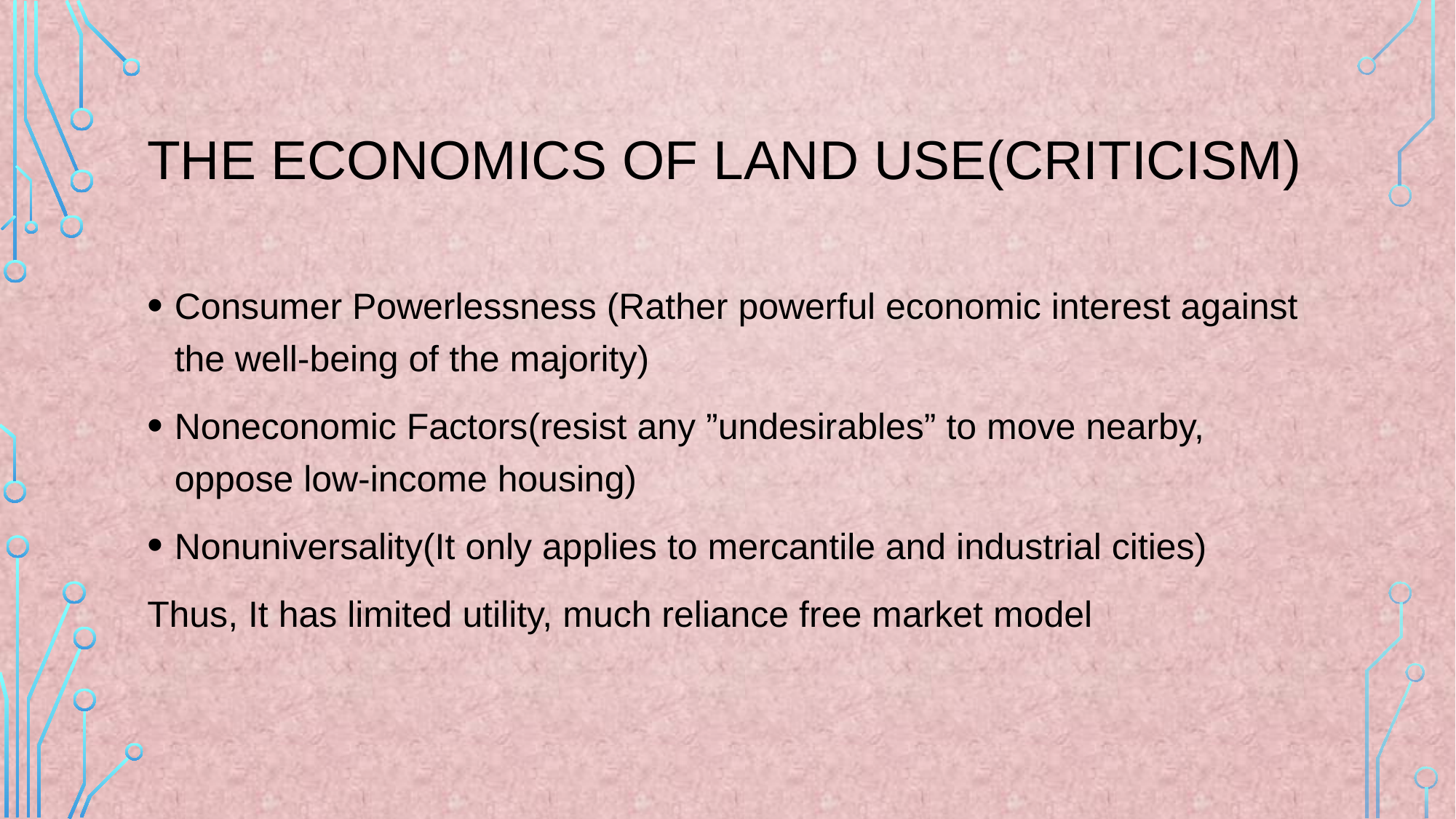

# The Economics of Land Use(Criticism)
Consumer Powerlessness (Rather powerful economic interest against the well-being of the majority)
Noneconomic Factors(resist any ”undesirables” to move nearby, oppose low-income housing)
Nonuniversality(It only applies to mercantile and industrial cities)
Thus, It has limited utility, much reliance free market model